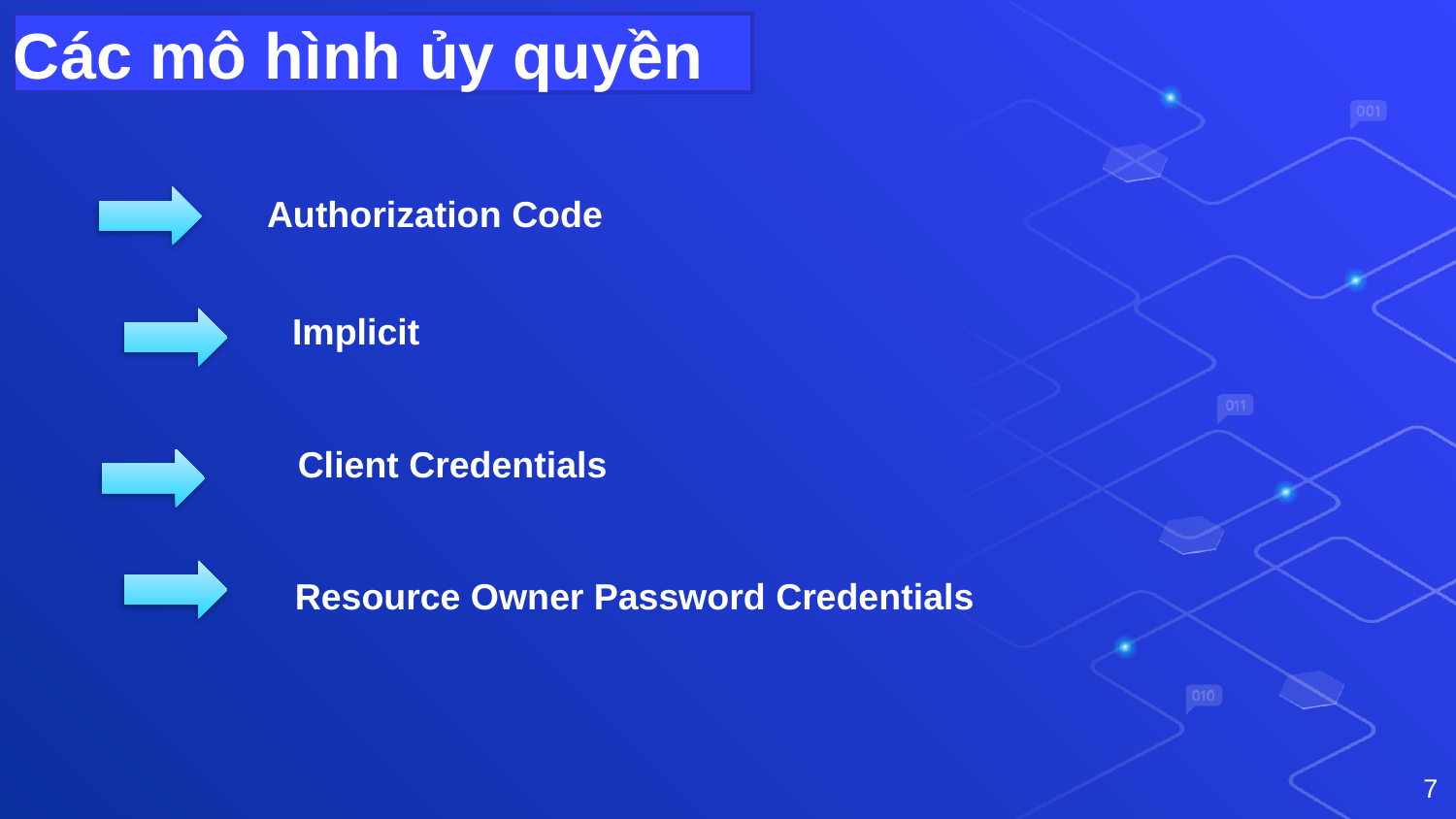

Các mô hình ủy quyền
Authorization Code

Implicit

Client Credentials

Resource Owner Password Credentials
7